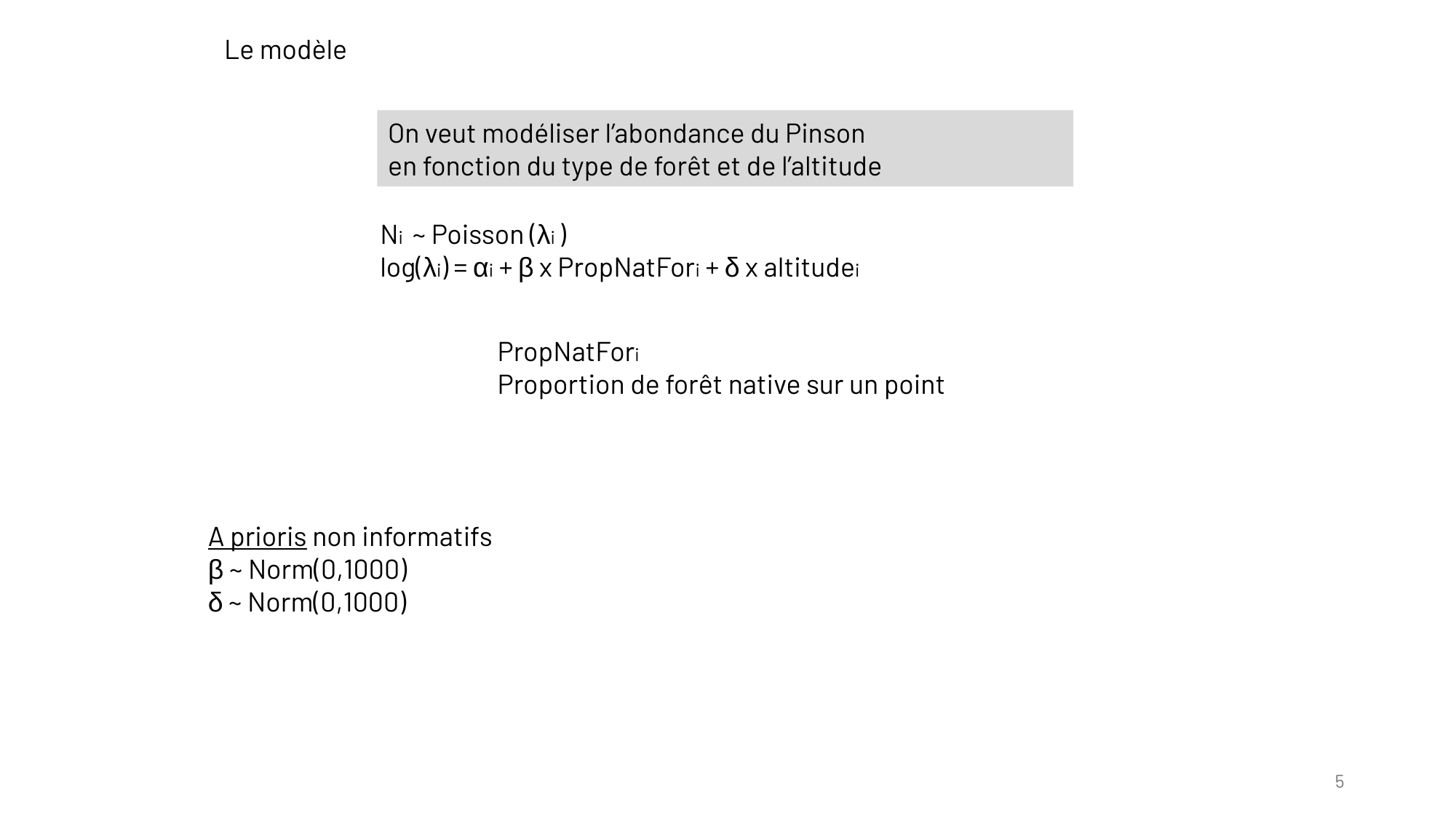

Le modèle
On veut modéliser l’abondance du Pinson
en fonction du type de forêt et de l’altitude
Ni  ~ Poisson (λi )
log(λi) = αi + β x PropNatFori + δ x altitudei
PropNatFori
Proportion de forêt native sur un point
A prioris non informatifs
β ~ Norm(0,1000)
δ ~ Norm(0,1000)
5